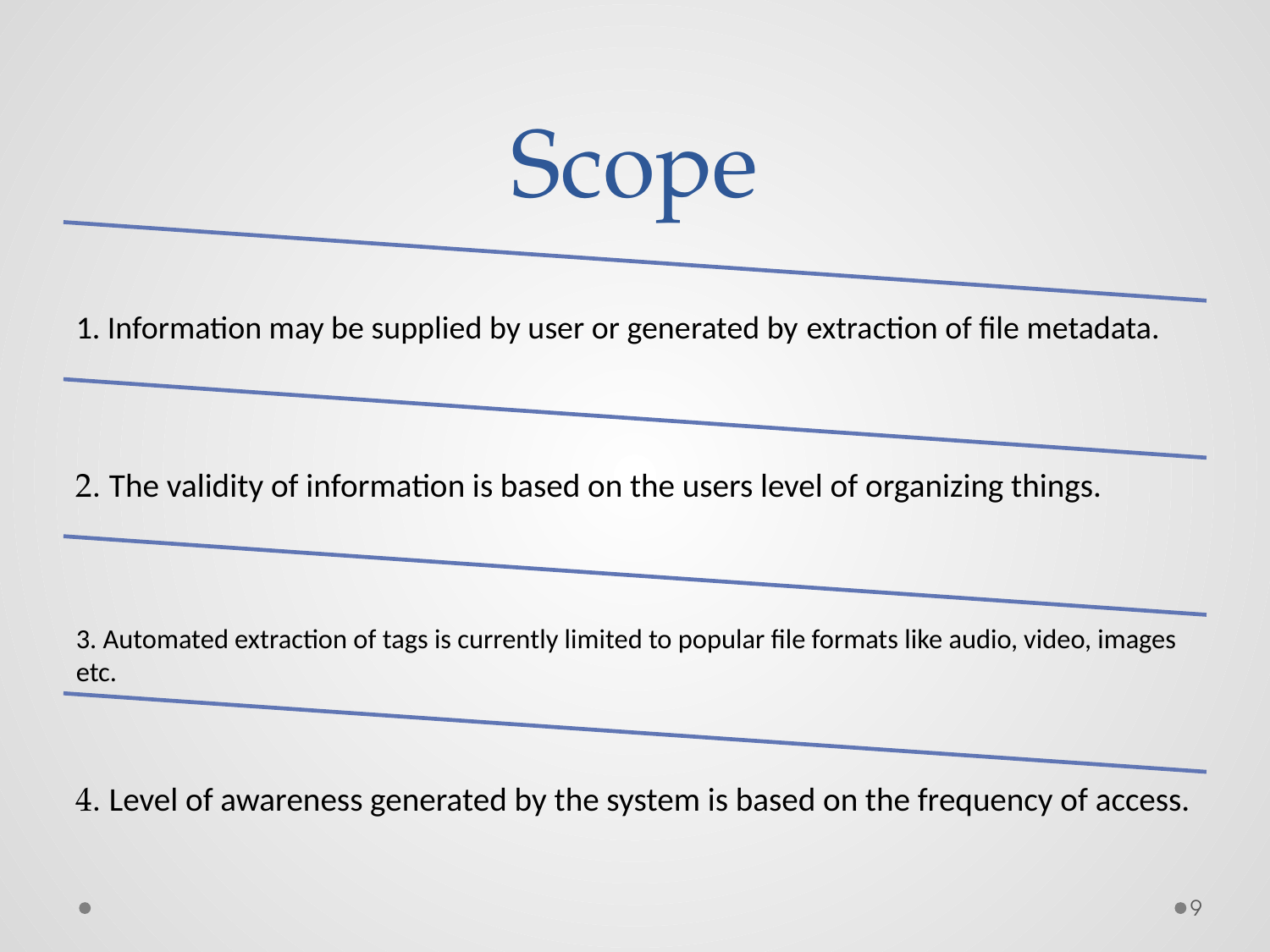

# Scope
1. Information may be supplied by user or generated by extraction of file metadata.
3. Automated extraction of tags is currently limited to popular file formats like audio, video, images etc.
4. Level of awareness generated by the system is based on the frequency of access.
2. The validity of information is based on the users level of organizing things.
9